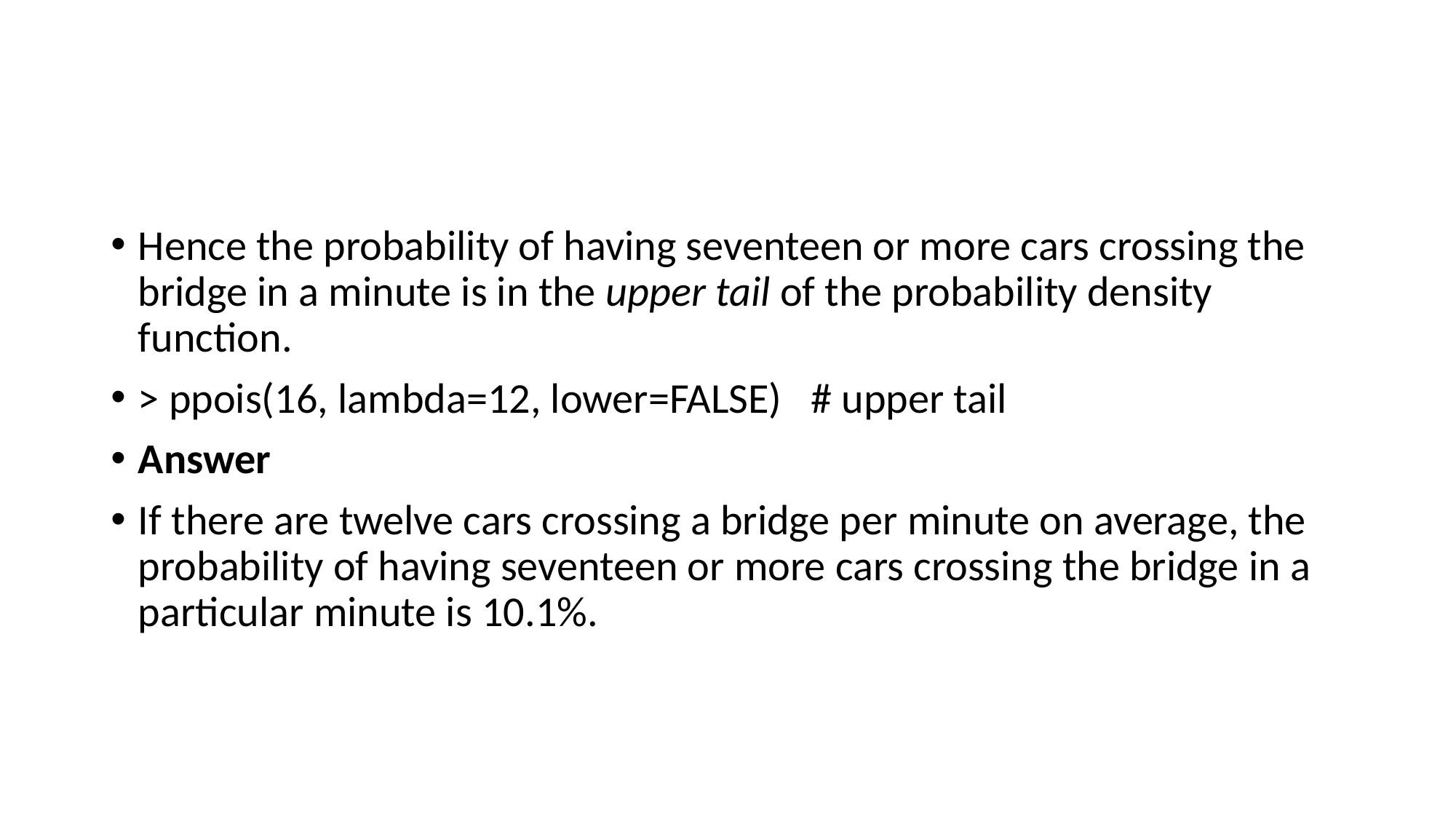

#
Hence the probability of having seventeen or more cars crossing the bridge in a minute is in the upper tail of the probability density function.
> ppois(16, lambda=12, lower=FALSE)   # upper tail
Answer
If there are twelve cars crossing a bridge per minute on average, the probability of having seventeen or more cars crossing the bridge in a particular minute is 10.1%.